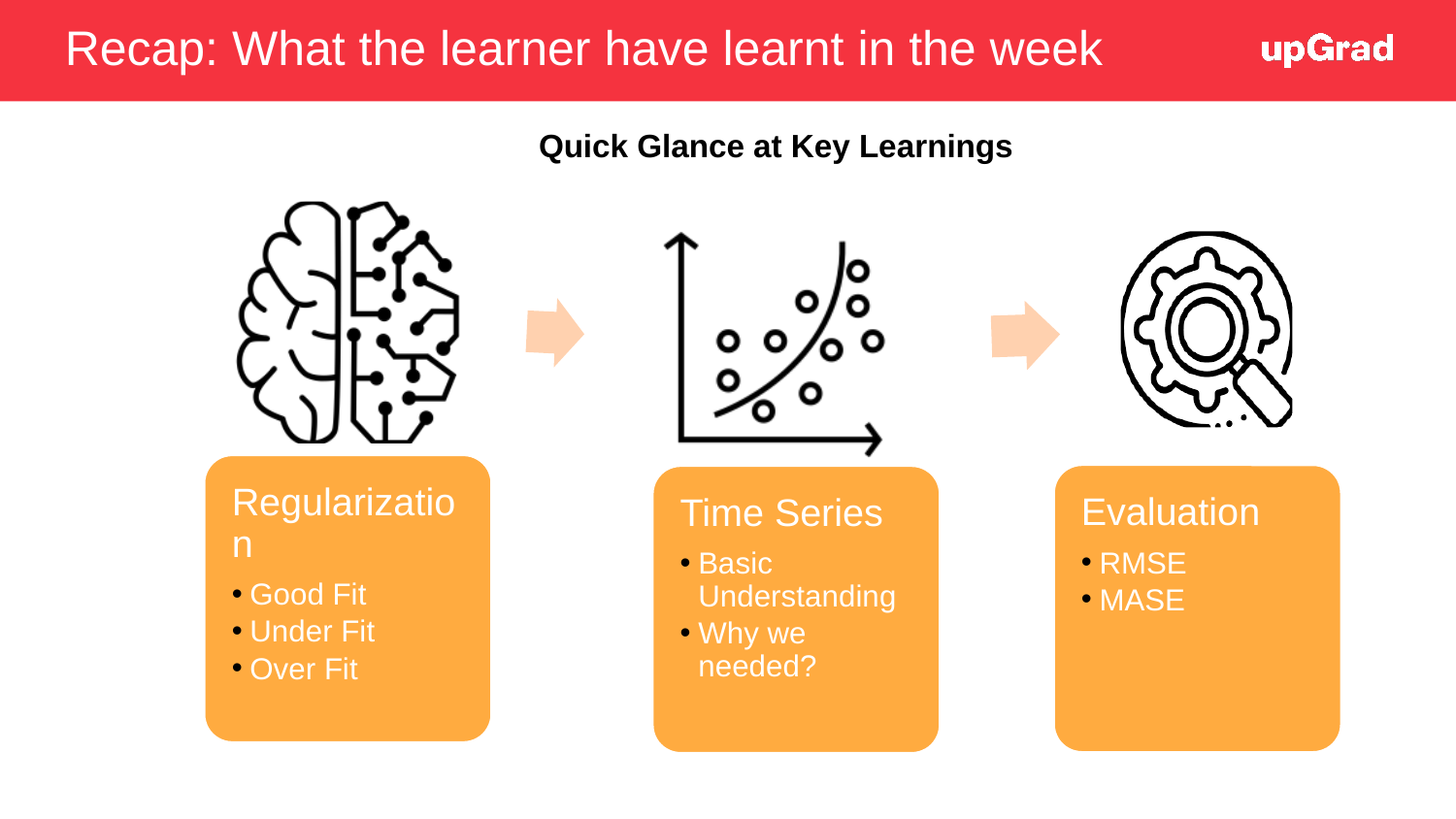

# Recap: What the learner have learnt in the week
Quick Glance at Key Learnings
Regularization
Good Fit
Under Fit
Over Fit

Time Series
Basic Understanding
Why we needed?

Evaluation
RMSE
MASE